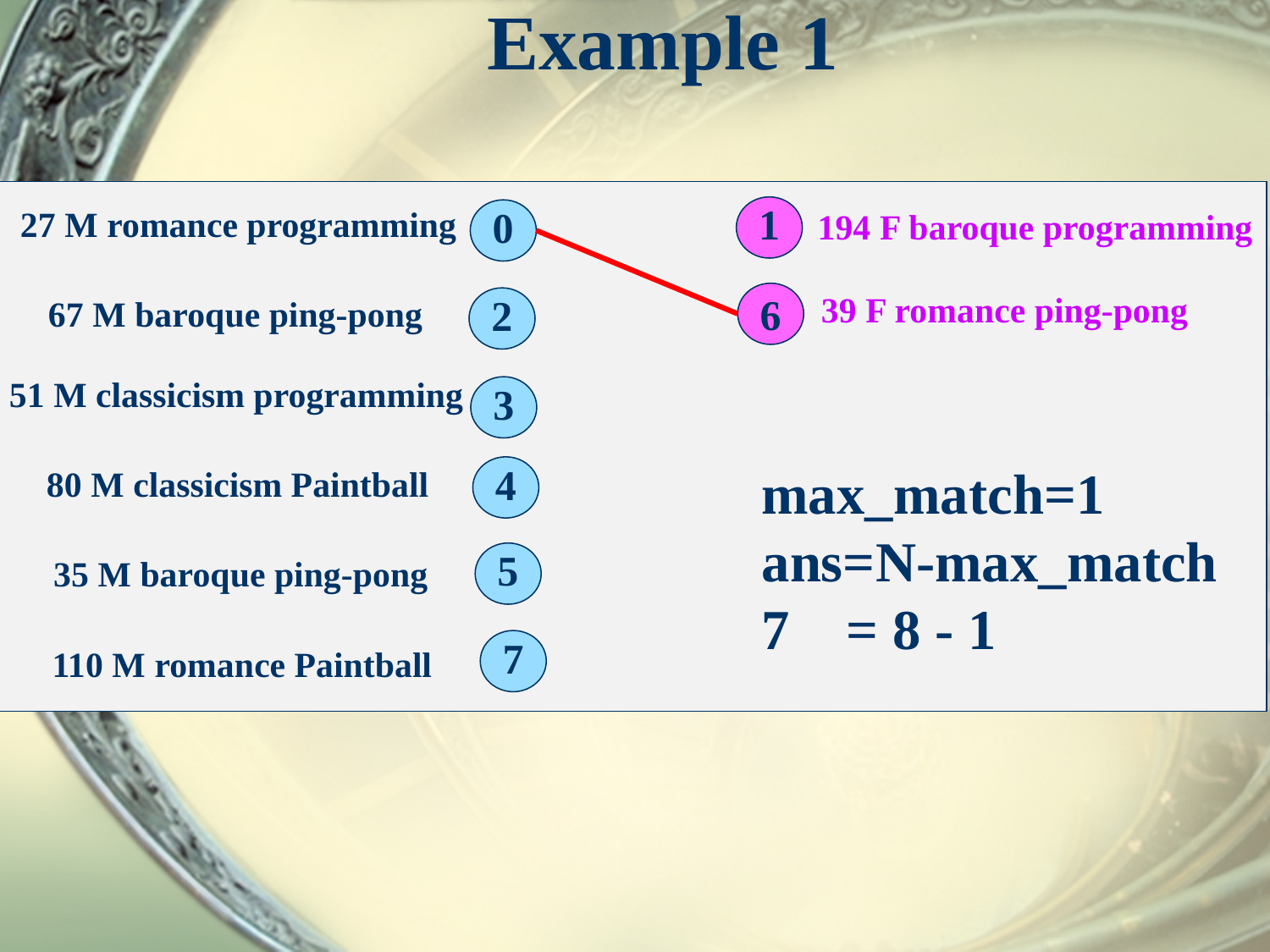

# Example 1

1

0

27 M romance programming
194 F baroque programming
39 F romance ping-pong
6

2

67 M baroque ping-pong
51 M classicism programming
3

max_match=1
ans=N-max_match
7    = 8 - 1
4

80 M classicism Paintball
5

35 M baroque ping-pong
7

110 M romance Paintball